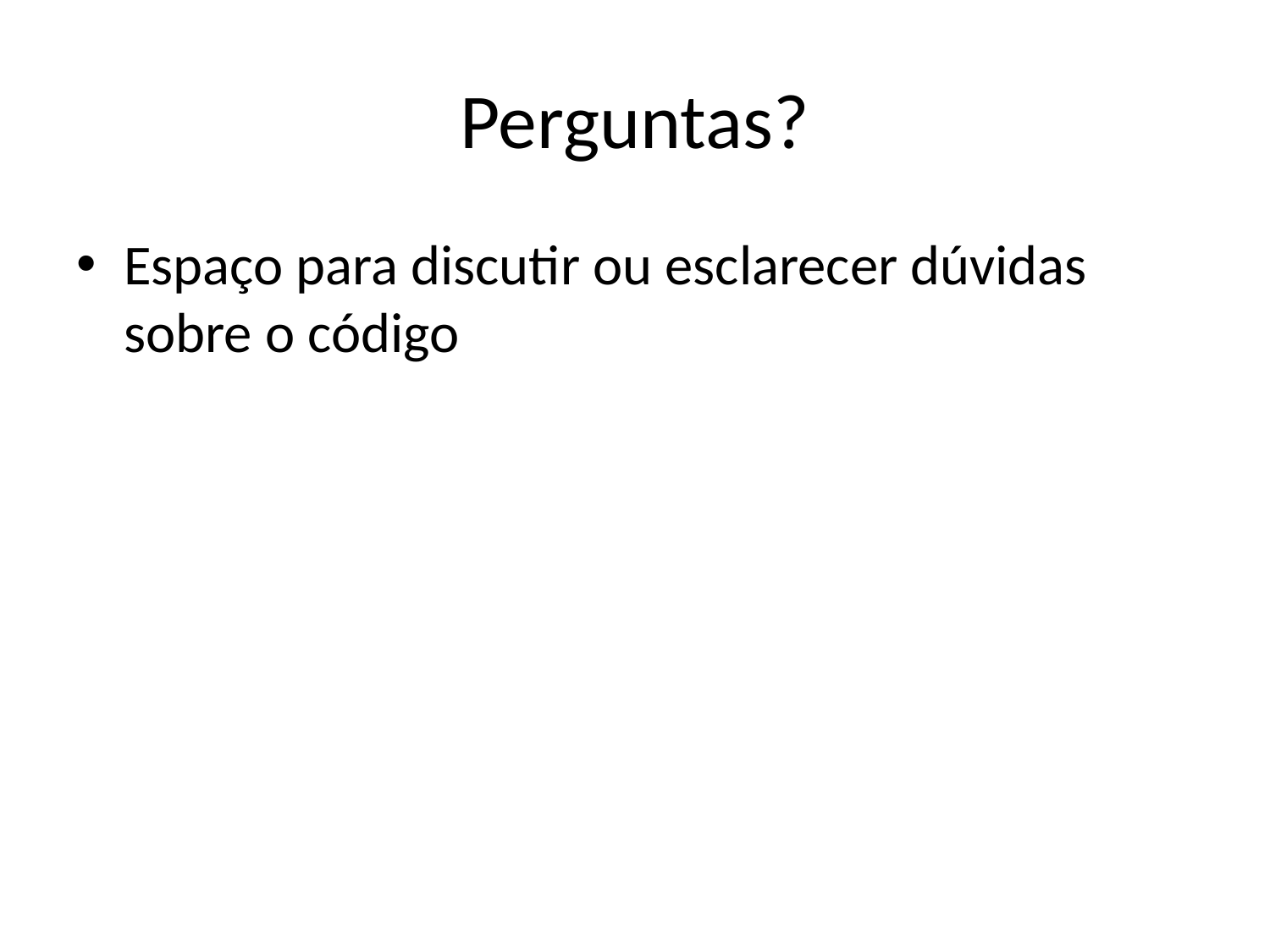

# Perguntas?
Espaço para discutir ou esclarecer dúvidas sobre o código